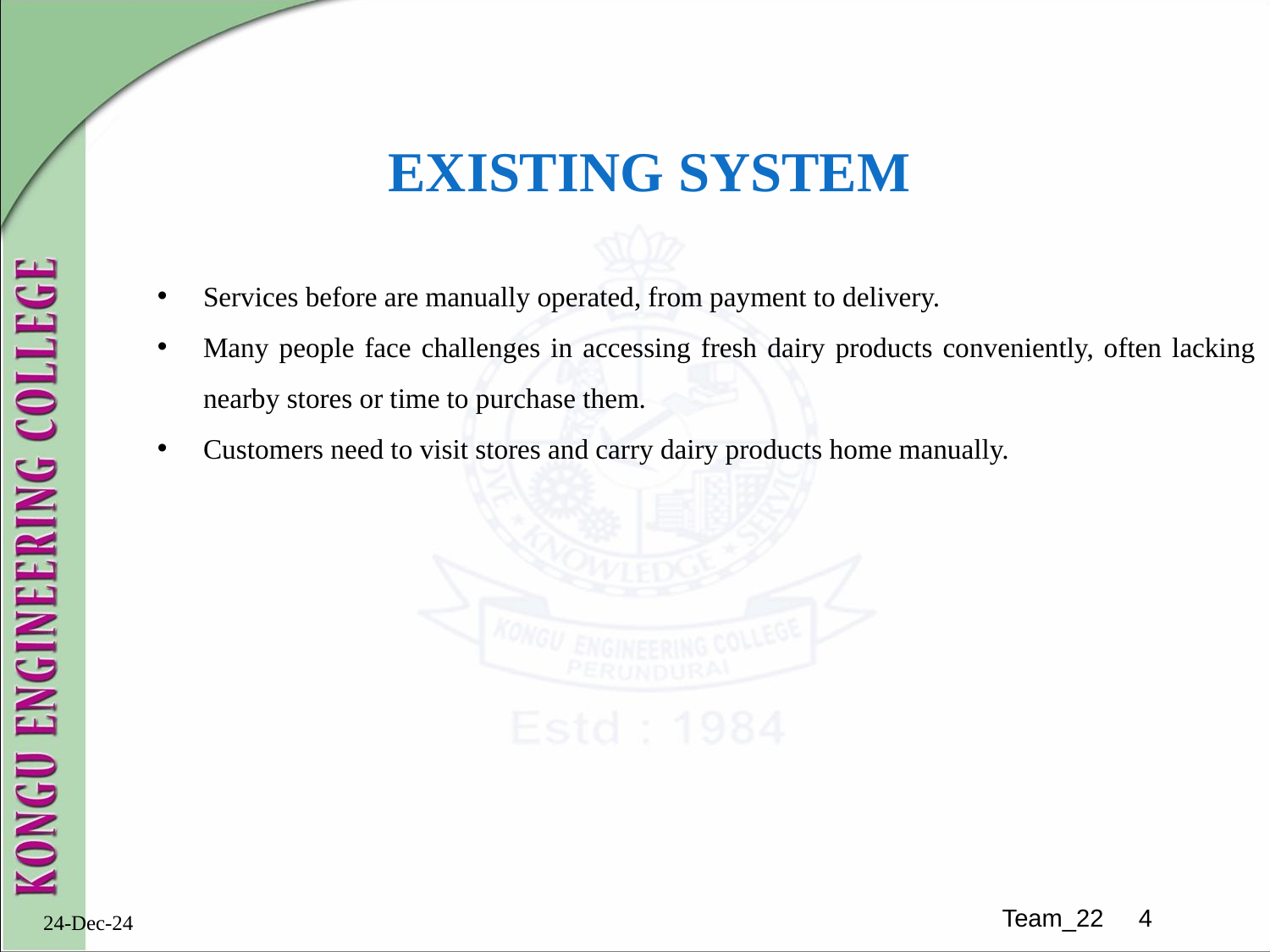

# EXISTING SYSTEM
Services before are manually operated, from payment to delivery.
Many people face challenges in accessing fresh dairy products conveniently, often lacking nearby stores or time to purchase them.
Customers need to visit stores and carry dairy products home manually.
Team_22     4
24-Dec-24